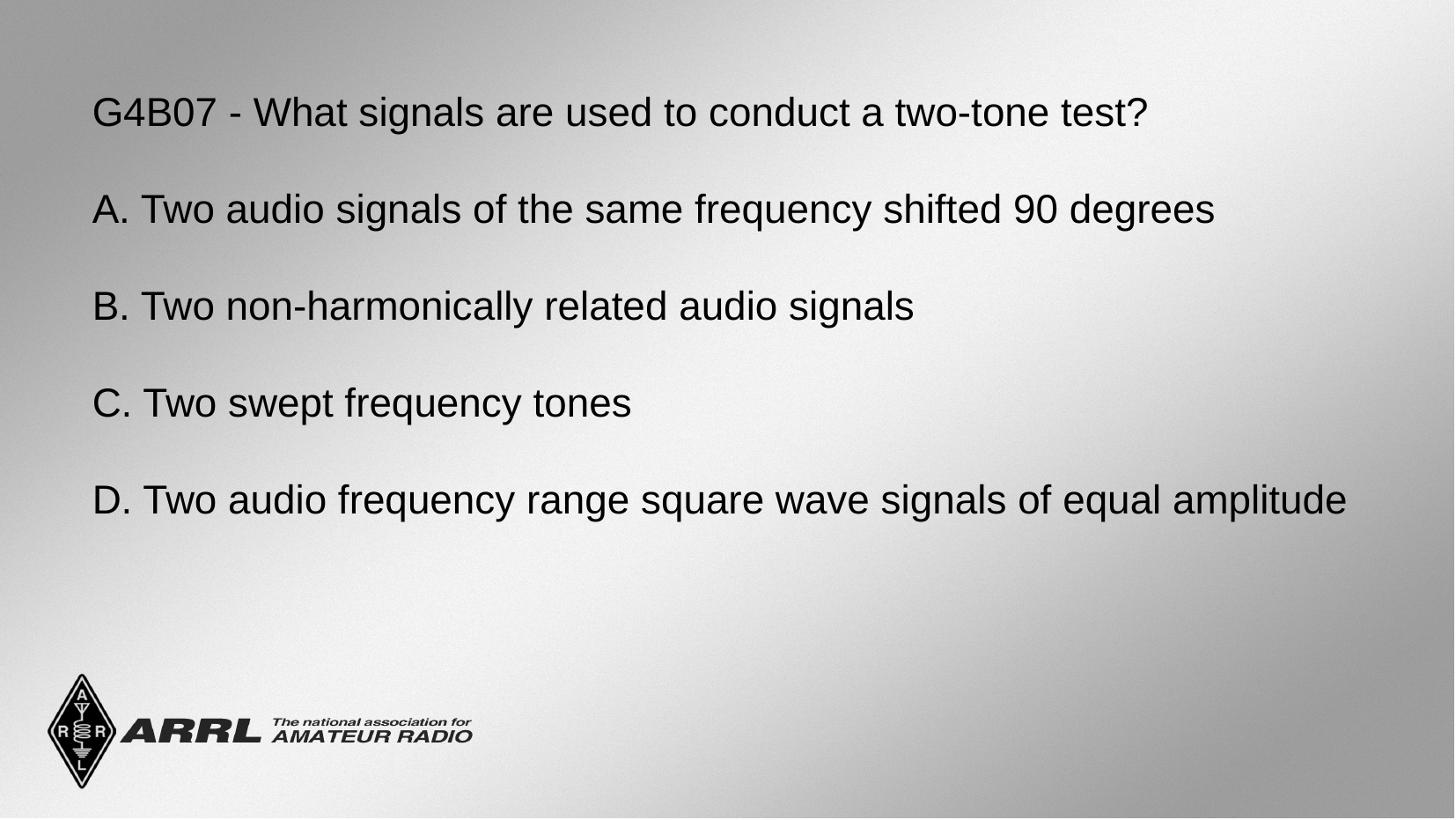

G4B07 - What signals are used to conduct a two-tone test?

A. Two audio signals of the same frequency shifted 90 degrees

B. Two non-harmonically related audio signals

C. Two swept frequency tones

D. Two audio frequency range square wave signals of equal amplitude